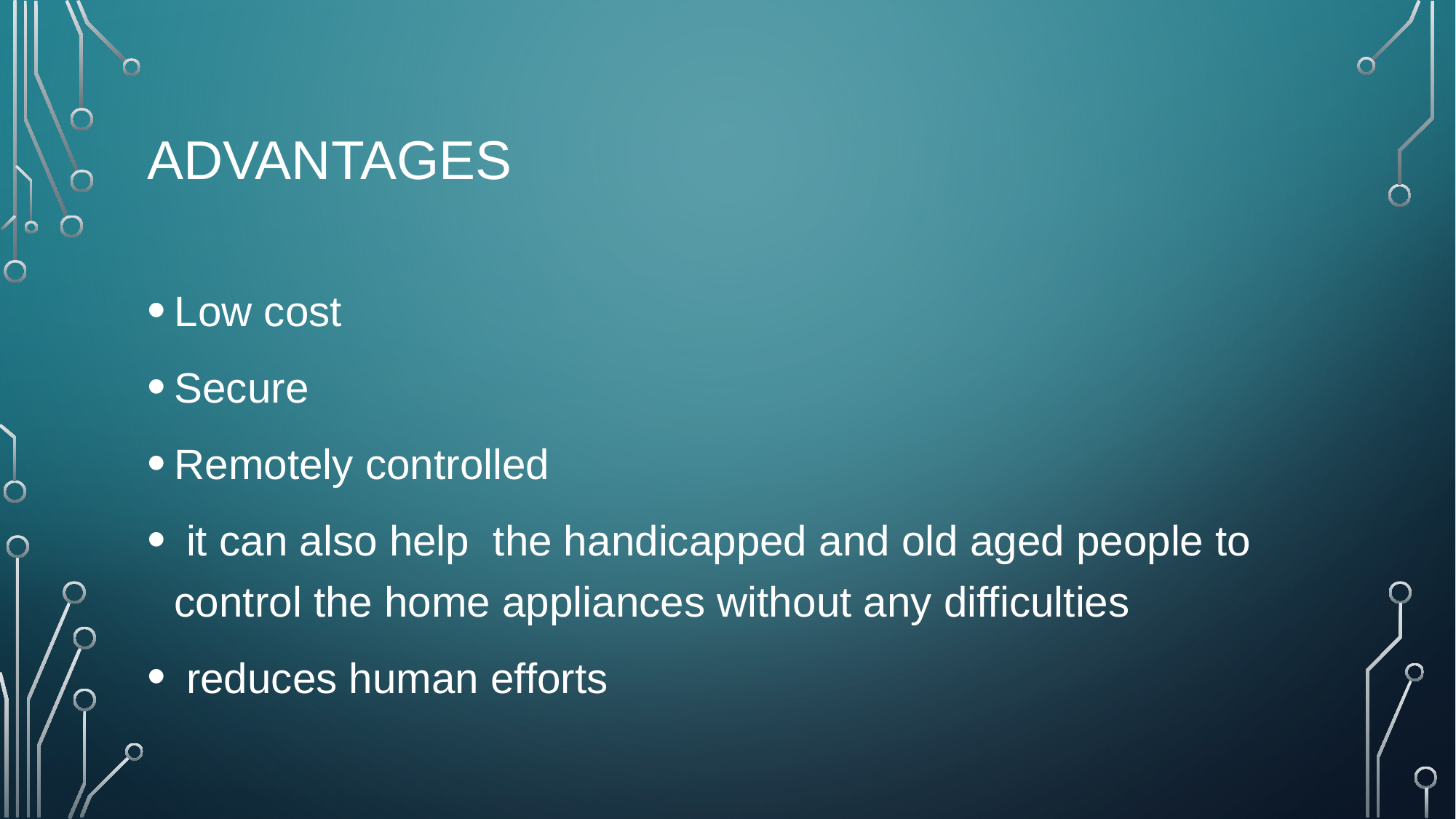

# advantages
Low cost
Secure
Remotely controlled
 it can also help  the handicapped and old aged people to control the home appliances without any difficulties
 reduces human efforts